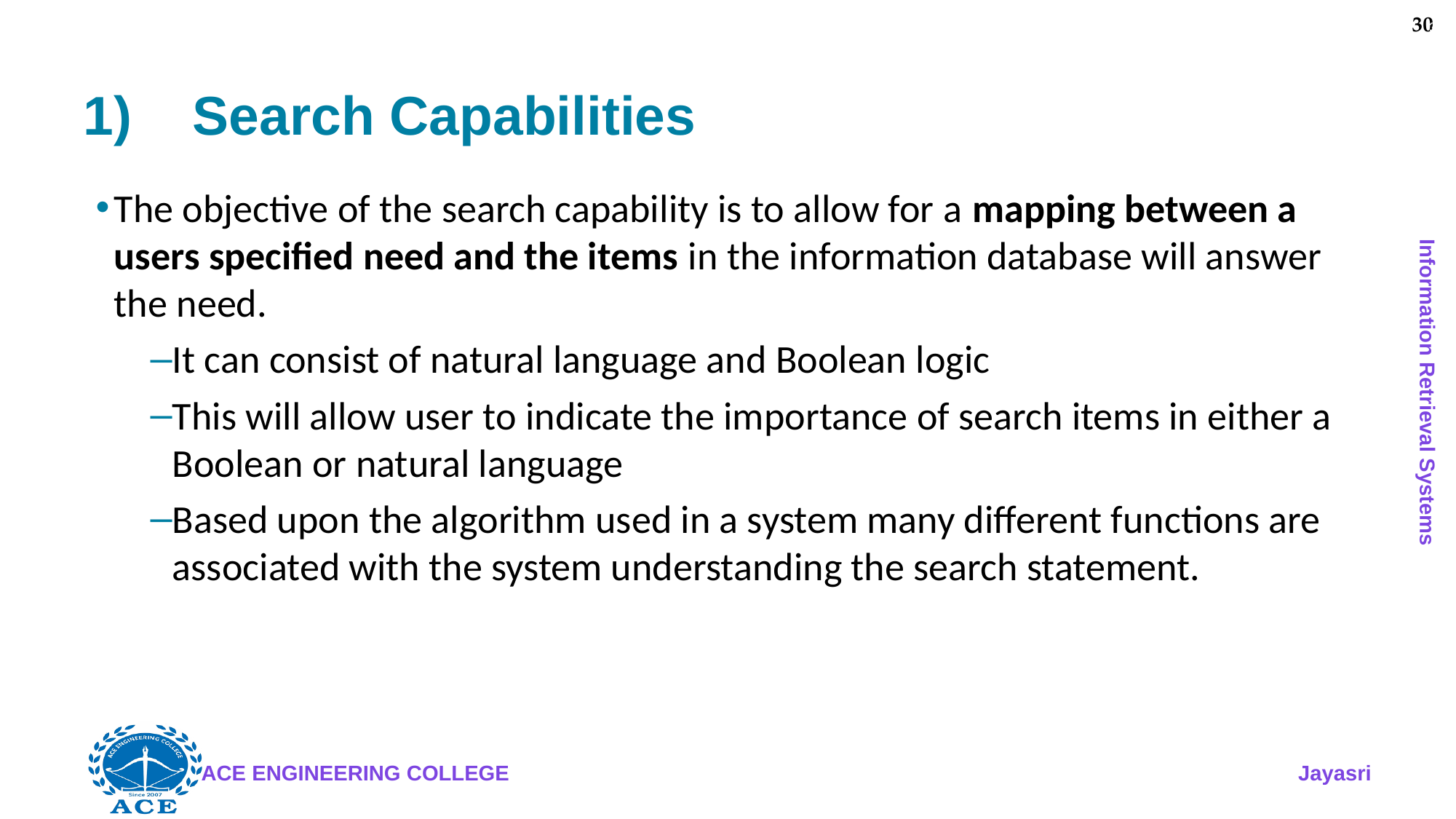

30
# 1)	Search Capabilities
The objective of the search capability is to allow for a mapping between a users specified need and the items in the information database will answer the need.
It can consist of natural language and Boolean logic
This will allow user to indicate the importance of search items in either a Boolean or natural language
Based upon the algorithm used in a system many different functions are associated with the system understanding the search statement.